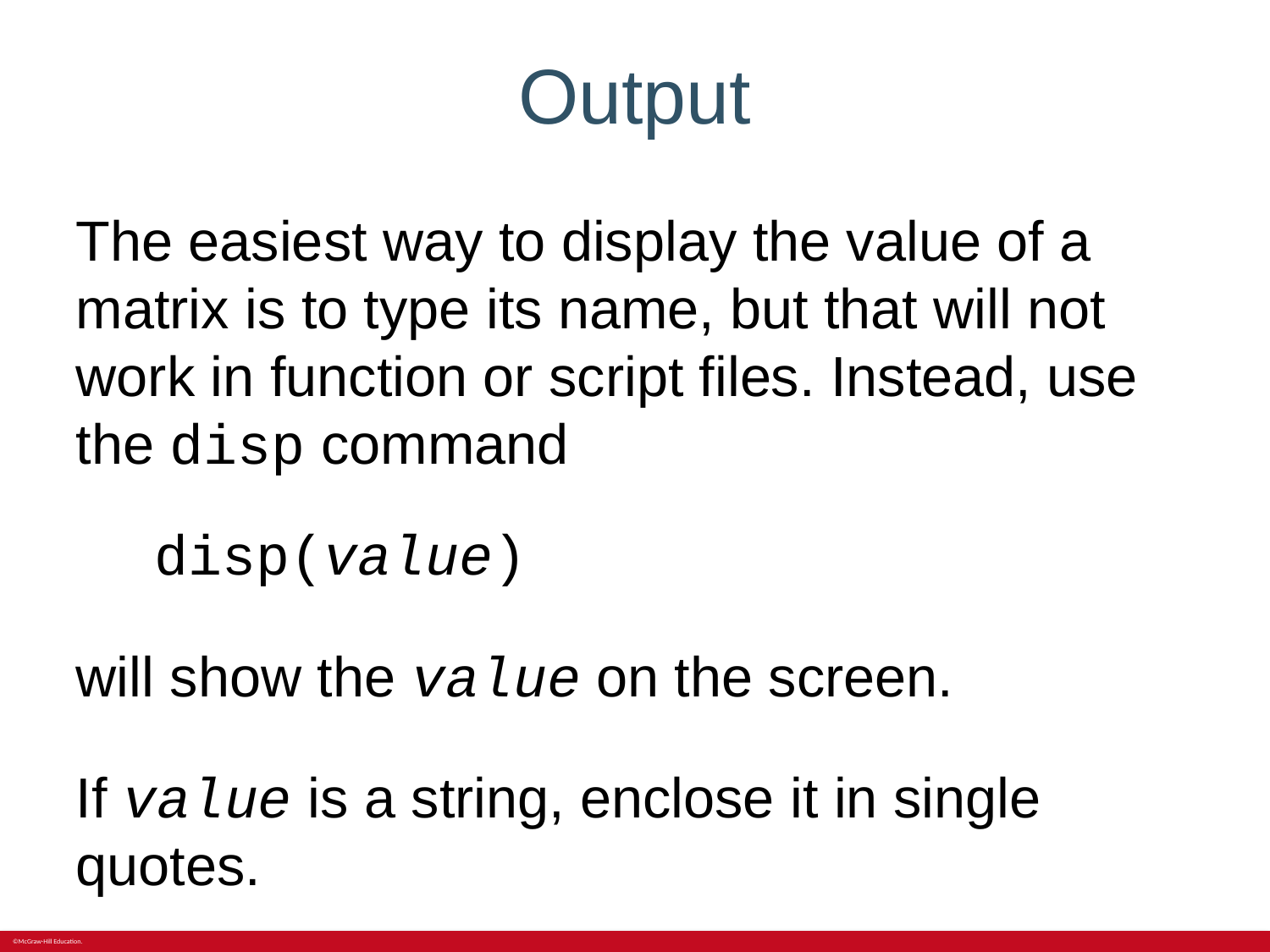

# Output
The easiest way to display the value of a matrix is to type its name, but that will not work in function or script files. Instead, use the disp command
     disp(value)
will show the value on the screen.
If value is a string, enclose it in single quotes.